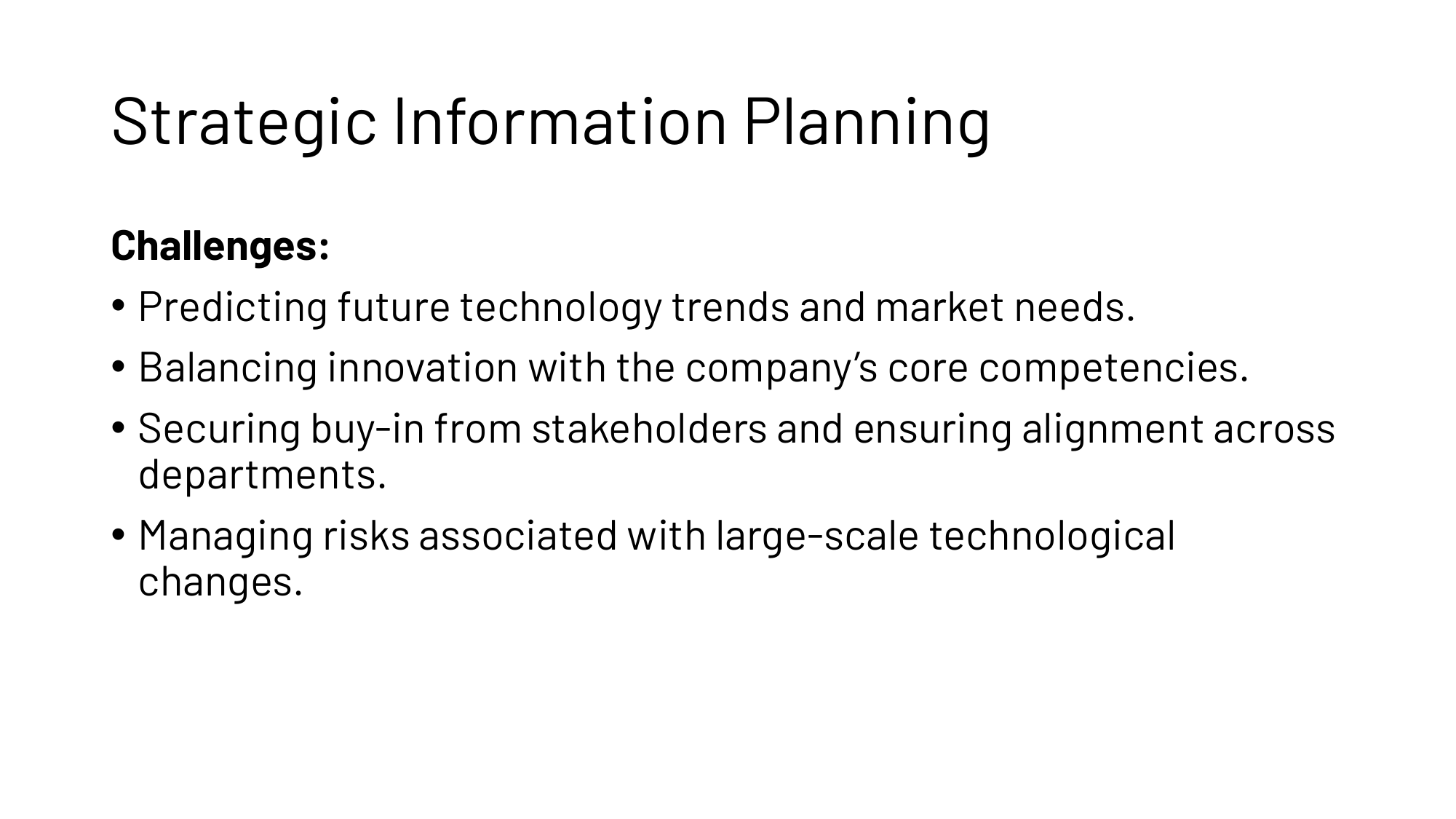

# Strategic Information Planning
Challenges:
Predicting future technology trends and market needs.
Balancing innovation with the company’s core competencies.
Securing buy-in from stakeholders and ensuring alignment across departments.
Managing risks associated with large-scale technological changes.